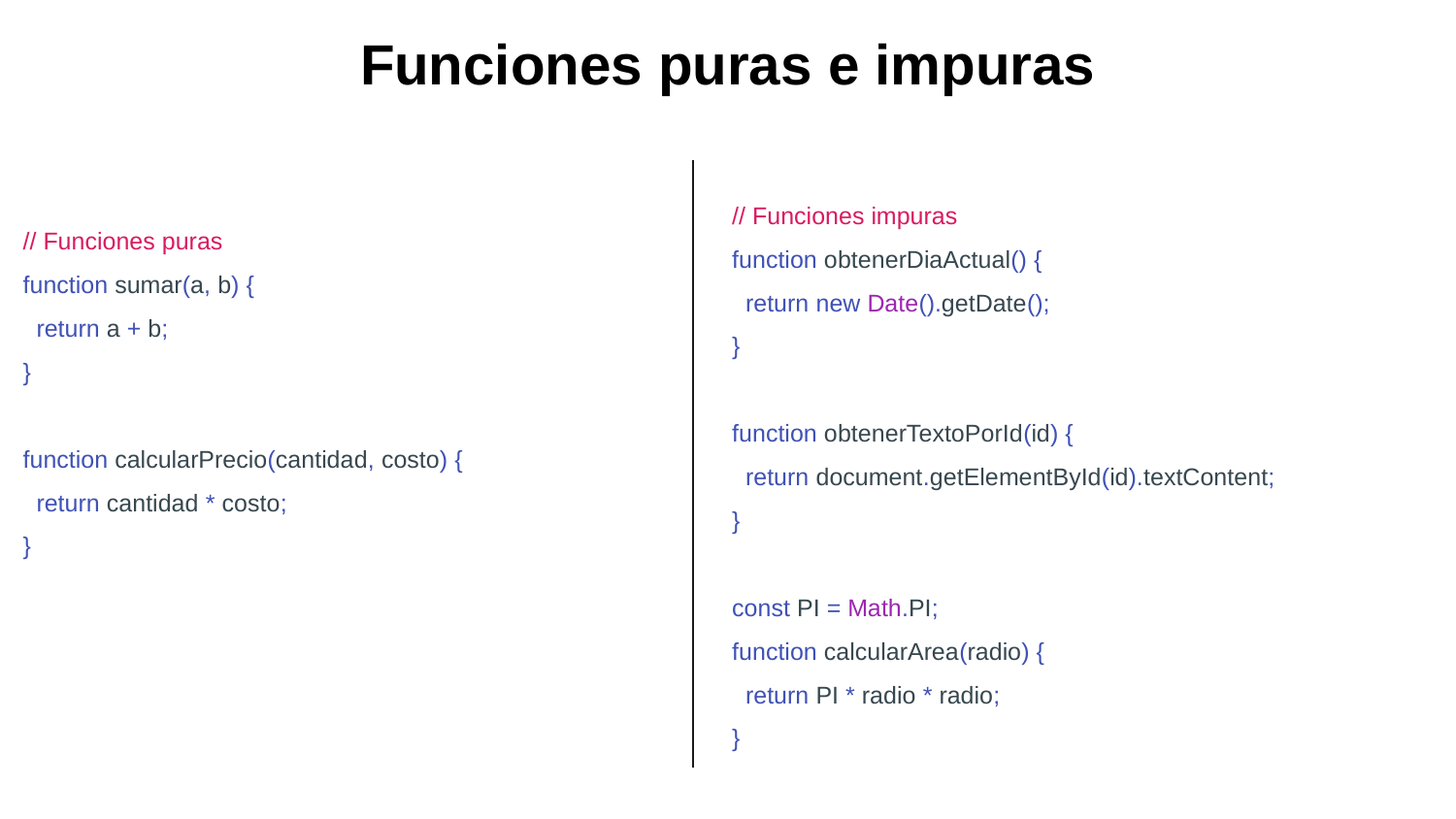

Funciones puras e impuras
// Funciones impuras
function obtenerDiaActual() {
  return new Date().getDate();
}
function obtenerTextoPorId(id) {
  return document.getElementById(id).textContent;
}
const PI = Math.PI;
function calcularArea(radio) {
  return PI * radio * radio;
}
// Funciones puras
function sumar(a, b) {
  return a + b;
}
function calcularPrecio(cantidad, costo) {
  return cantidad * costo;
}